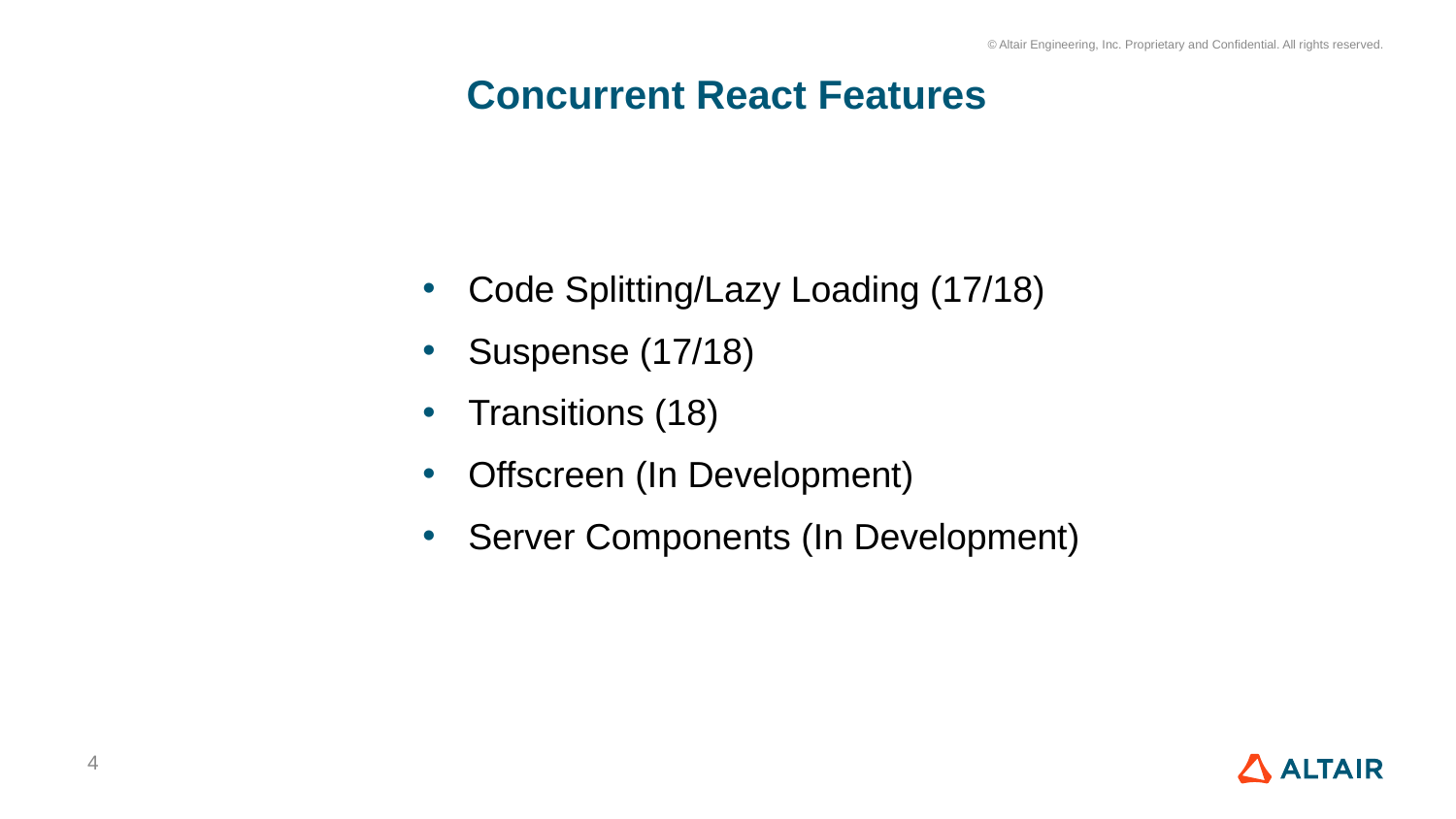

# Concurrent React Features
Code Splitting/Lazy Loading (17/18)
Suspense (17/18)
Transitions (18)
Offscreen (In Development)
Server Components (In Development)

4